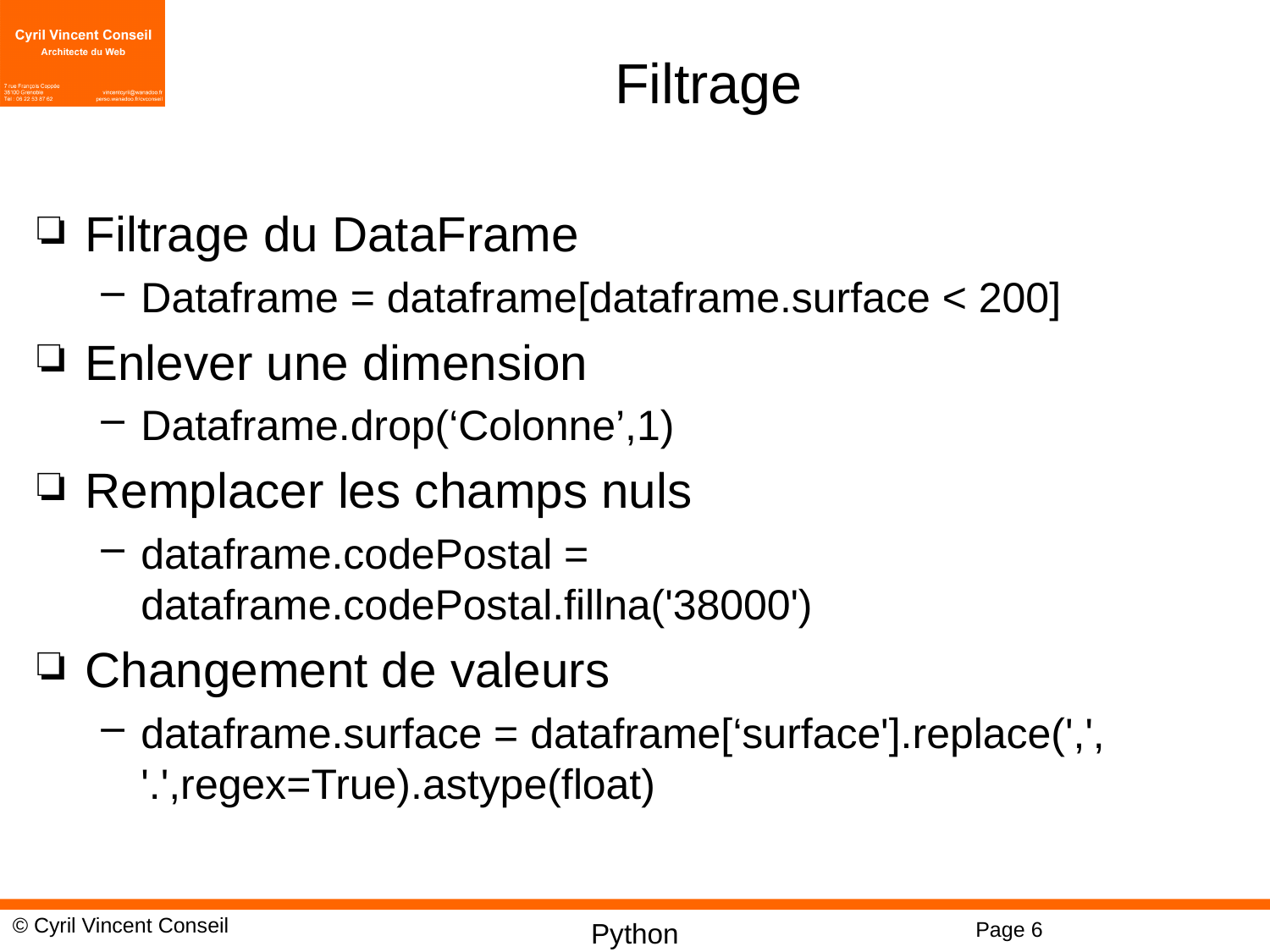

# Filtrage
Filtrage du DataFrame
Dataframe = dataframe[dataframe.surface < 200]
Enlever une dimension
Dataframe.drop(‘Colonne’,1)
Remplacer les champs nuls
dataframe.codePostal = dataframe.codePostal.fillna('38000')
Changement de valeurs
dataframe.surface = dataframe[‘surface'].replace(',', '.',regex=True).astype(float)